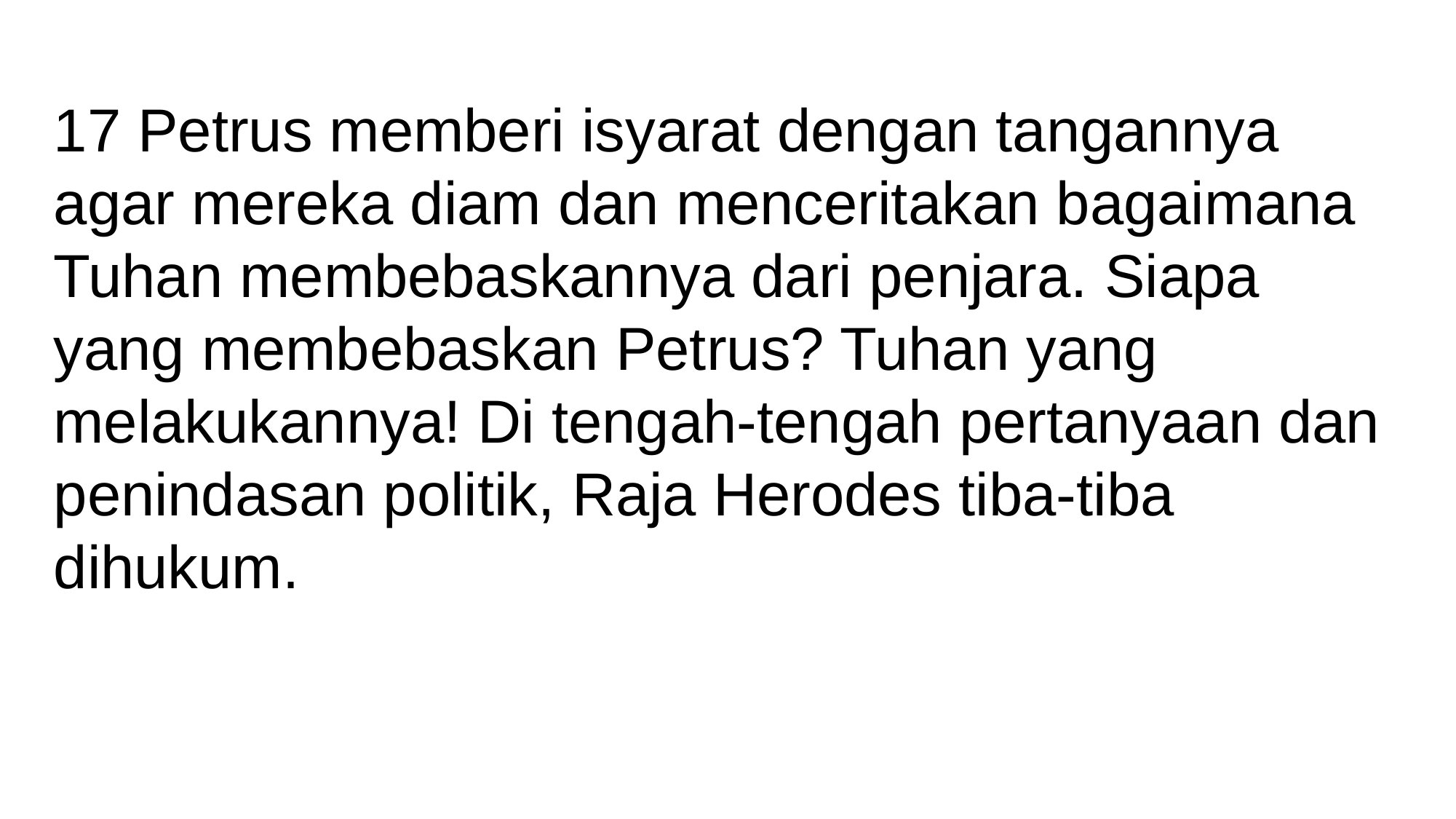

17 Petrus memberi isyarat dengan tangannya agar mereka diam dan menceritakan bagaimana Tuhan membebaskannya dari penjara. Siapa yang membebaskan Petrus? Tuhan yang melakukannya! Di tengah-tengah pertanyaan dan penindasan politik, Raja Herodes tiba-tiba dihukum.